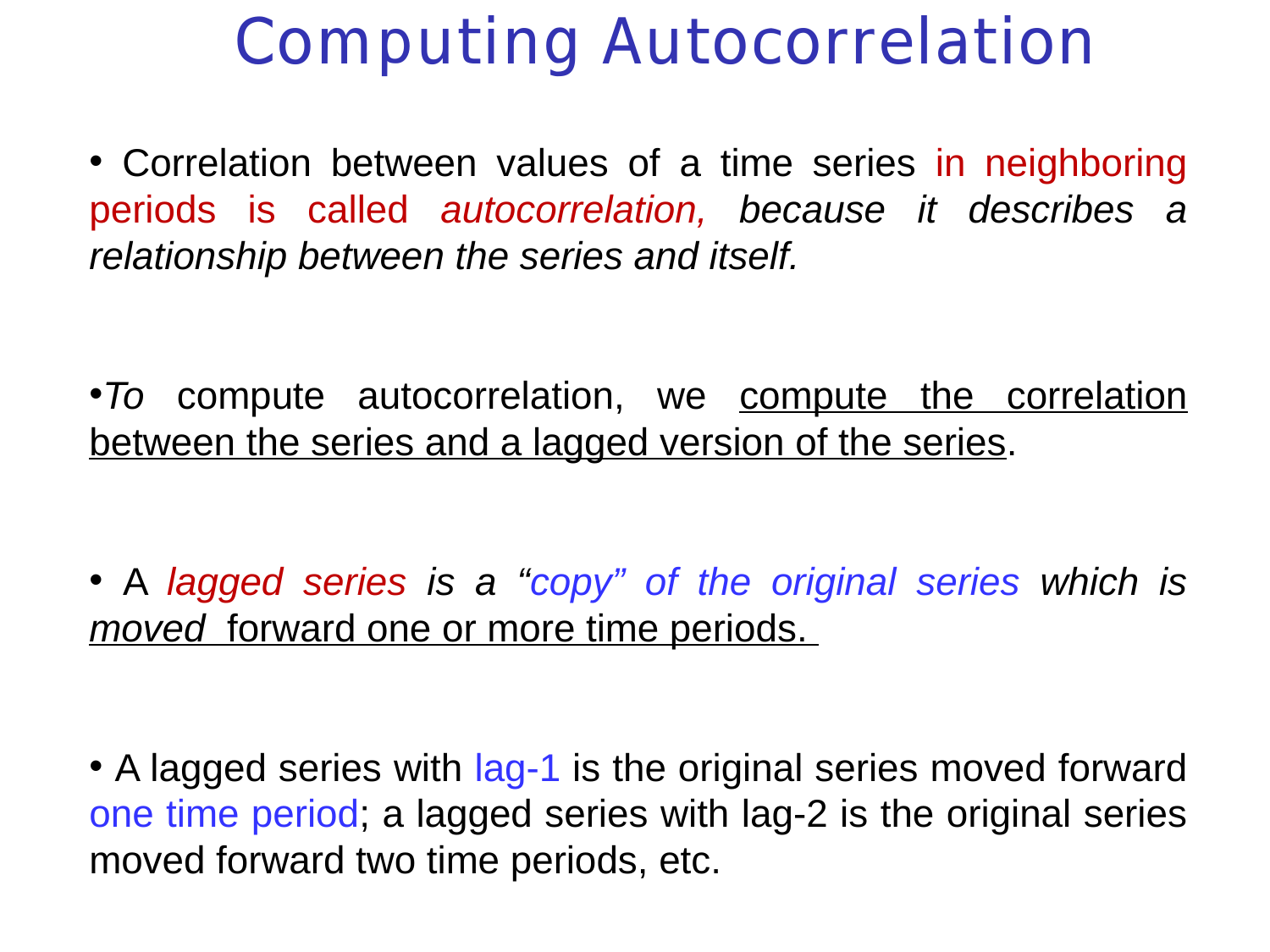

Computing Autocorrelation
 Correlation between values of a time series in neighboring periods is called autocorrelation, because it describes a relationship between the series and itself.

To compute autocorrelation, we compute the correlation between the series and a lagged version of the series.

 A lagged series is a “copy” of the original series which is moved  forward one or more time periods.

 A lagged series with lag-1 is the original series moved forward one time period; a lagged series with lag-2 is the original series moved forward two time periods, etc.